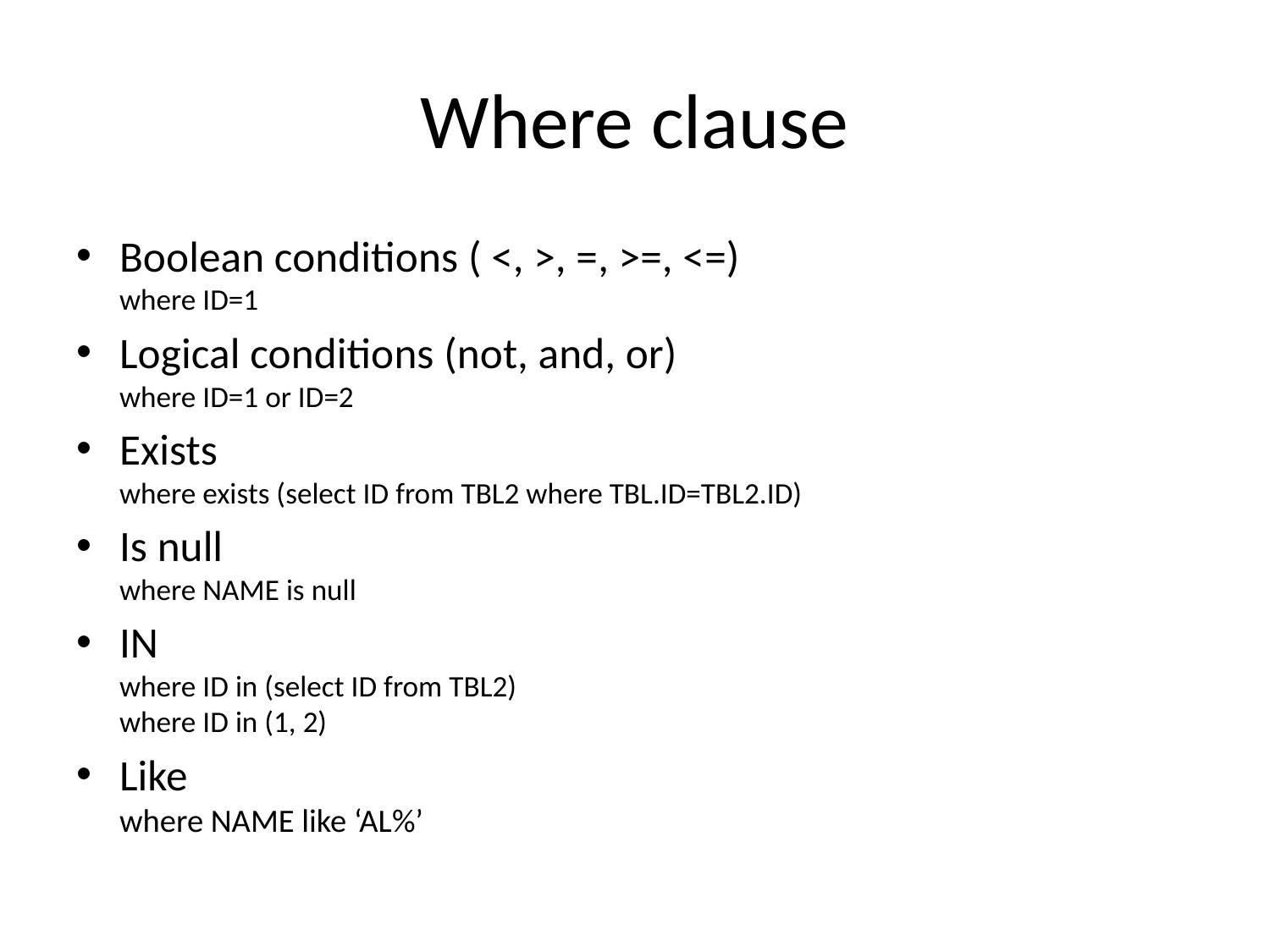

# Where clause
Boolean conditions ( <, >, =, >=, <=)
where ID=1
Logical conditions (not, and, or)
where ID=1 or ID=2
Exists
where exists (select ID from TBL2 where TBL.ID=TBL2.ID)
Is null
where NAME is null
IN
where ID in (select ID from TBL2)
where ID in (1, 2)
Like
where NAME like ‘AL%’